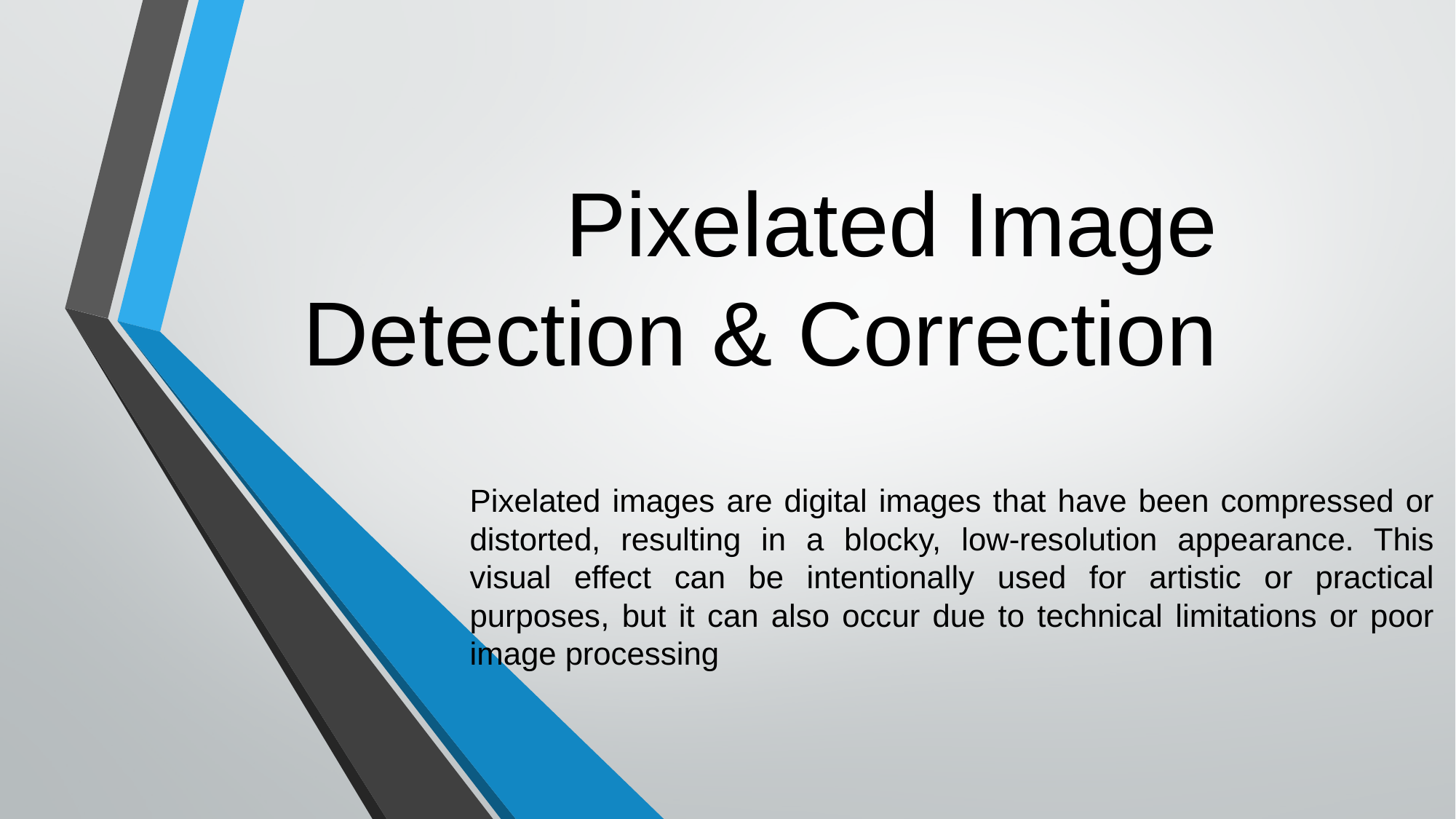

# Pixelated Image Detection & Correction
Pixelated images are digital images that have been compressed or distorted, resulting in a blocky, low-resolution appearance. This visual effect can be intentionally used for artistic or practical purposes, but it can also occur due to technical limitations or poor image processing